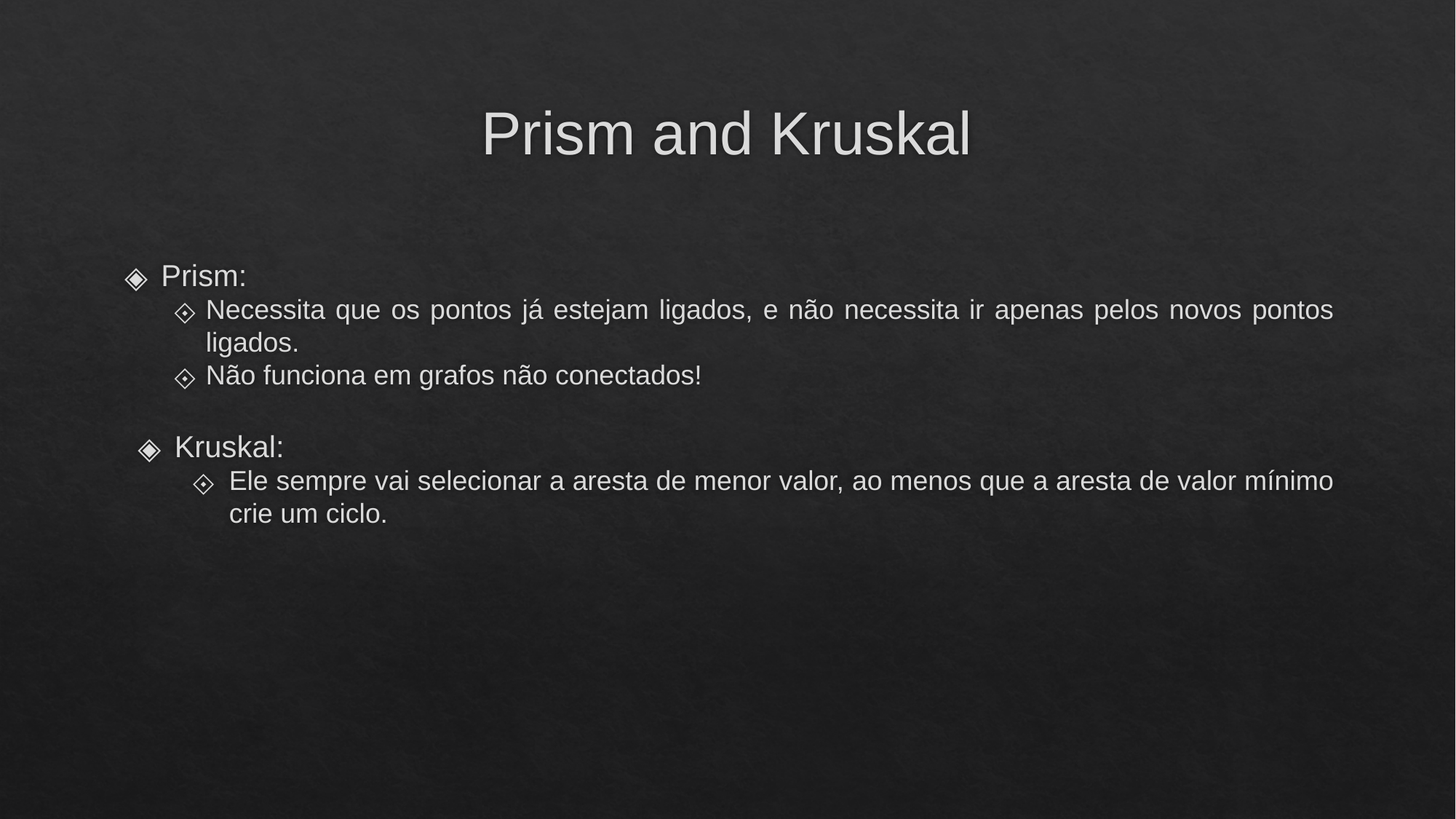

# Prism and Kruskal
Prism:
Necessita que os pontos já estejam ligados, e não necessita ir apenas pelos novos pontos ligados.
Não funciona em grafos não conectados!

Kruskal:
Ele sempre vai selecionar a aresta de menor valor, ao menos que a aresta de valor mínimo crie um ciclo.